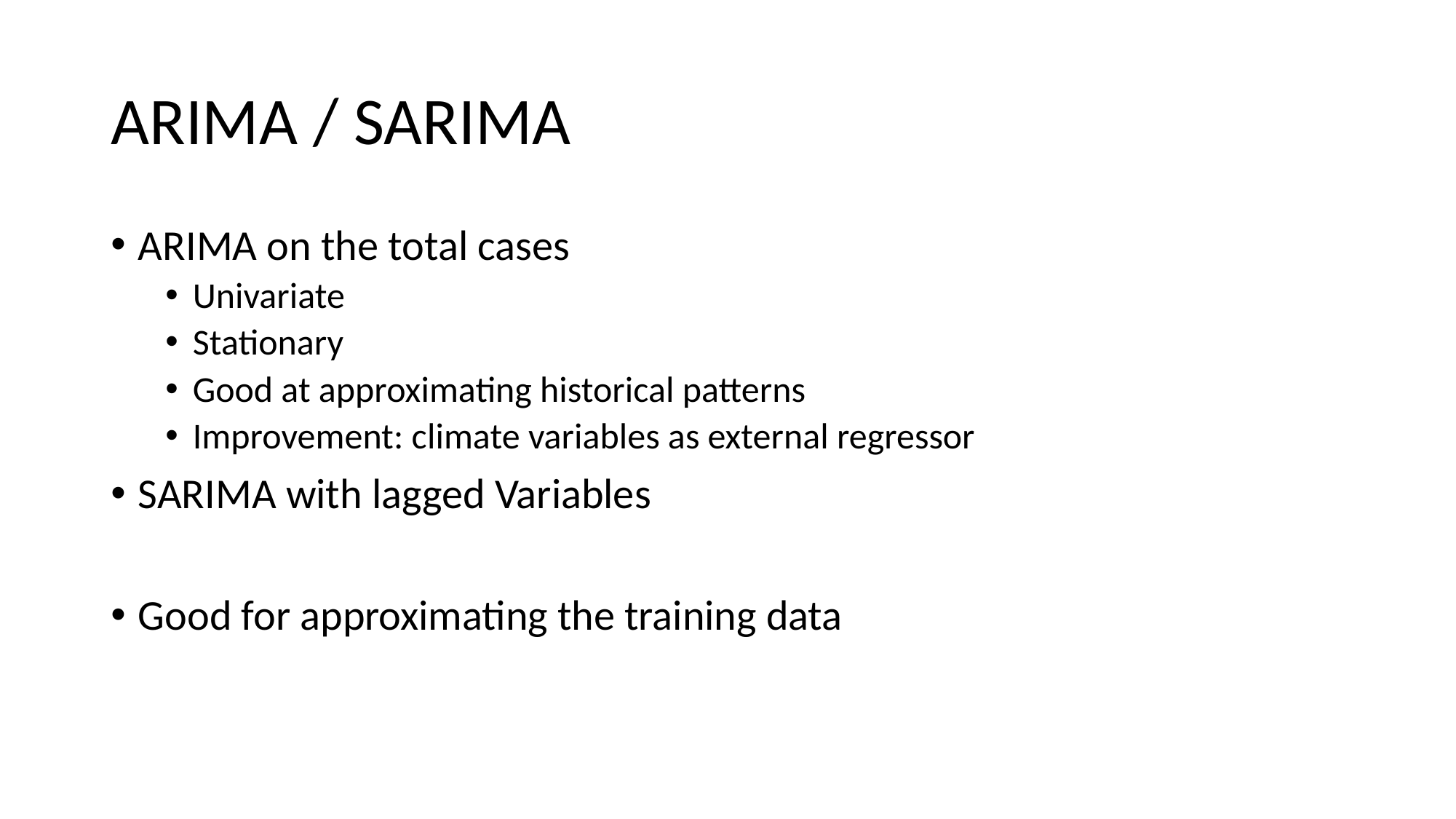

# ARIMA / SARIMA
ARIMA on the total cases
Univariate
Stationary
Good at approximating historical patterns
Improvement: climate variables as external regressor
SARIMA with lagged Variables

Good for approximating the training data